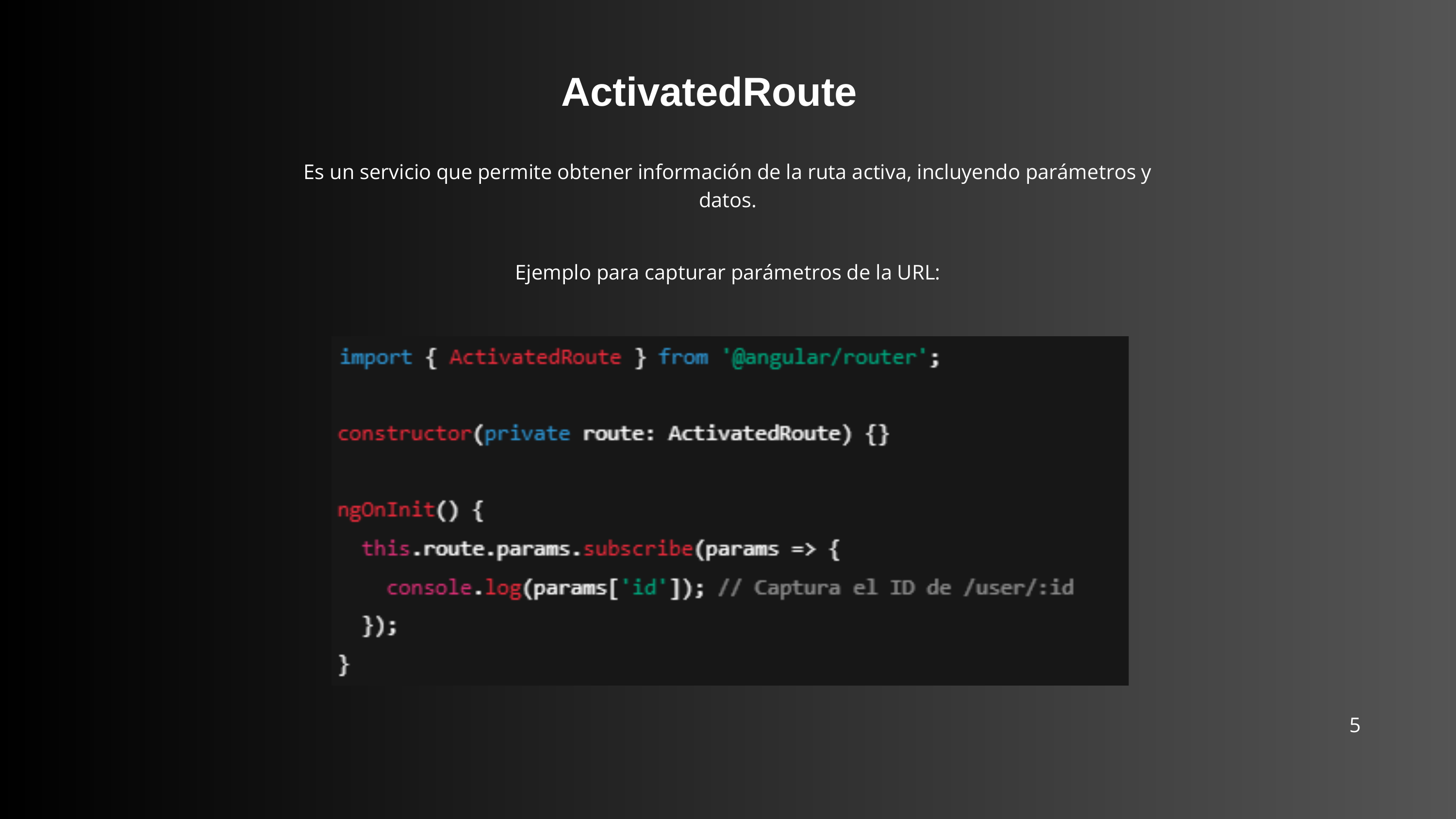

ActivatedRoute
Es un servicio que permite obtener información de la ruta activa, incluyendo parámetros y datos.
Ejemplo para capturar parámetros de la URL:

5